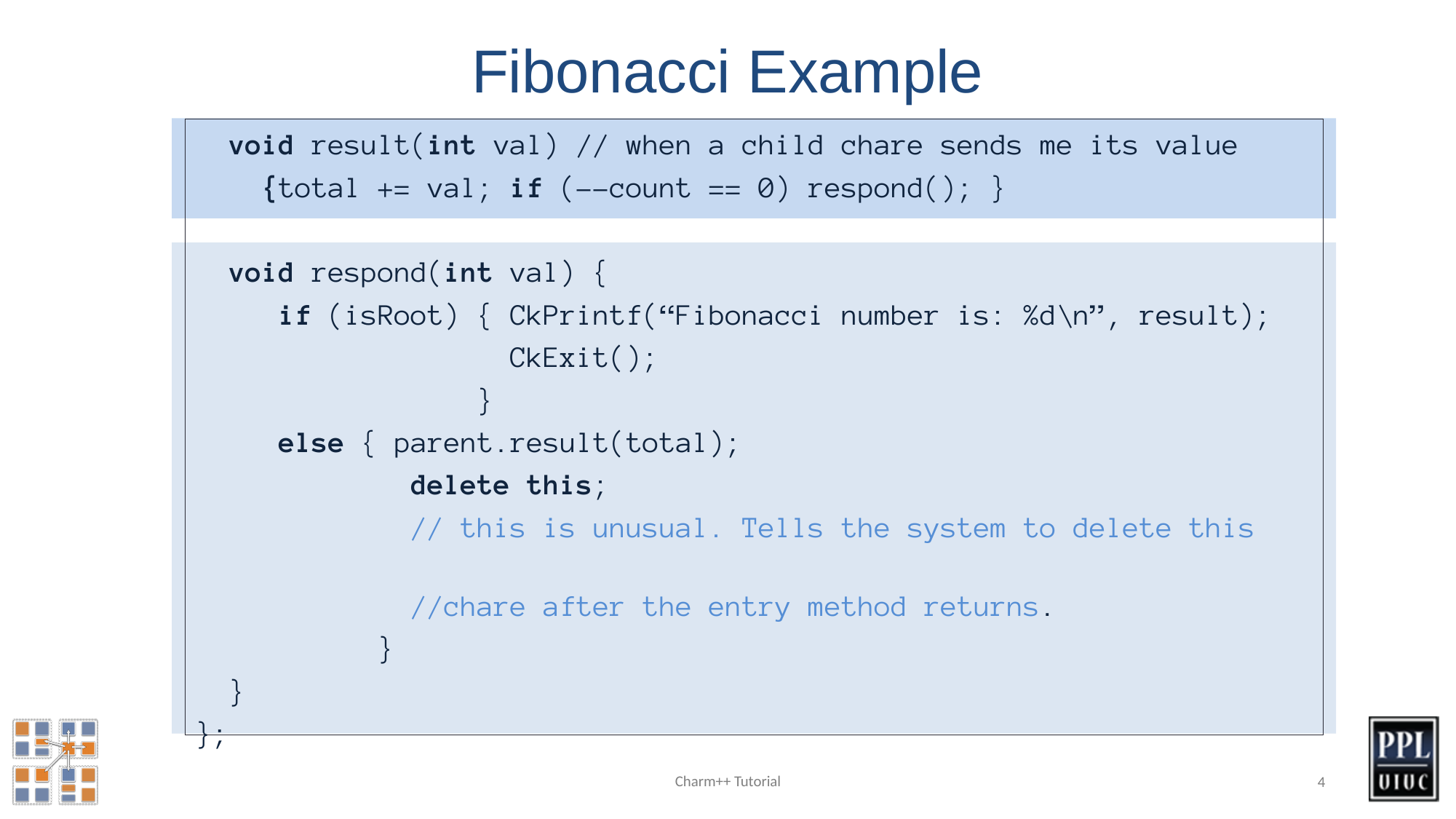

# Fibonacci Example

  void result(int val) // when a child chare sends me its value
    {total += val; if (−−count == 0) respond(); }

  void respond(int val) {
     if (isRoot) { CkPrintf(“Fibonacci number is: %d\n”, result);
                   CkExit();
                 }
     else { parent.result(total);
             delete this;
             // this is unusual. Tells the system to delete this
             //chare after the entry method returns.
           }
  }
};

Charm++ Tutorial
4